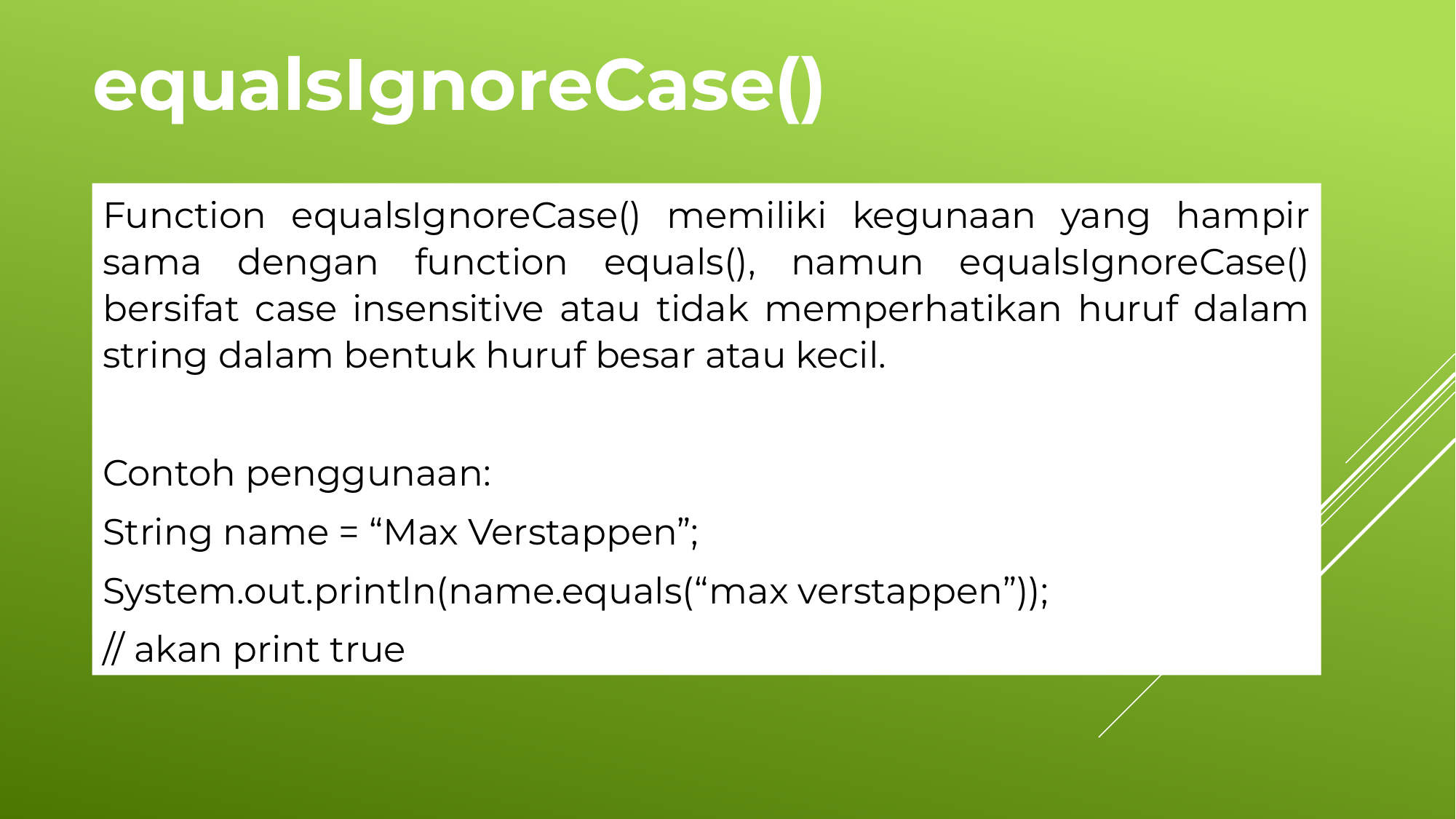

equalsIgnoreCase()
Function equalsIgnoreCase() memiliki kegunaan yang hampir sama dengan function equals(), namun equalsIgnoreCase() bersifat case insensitive atau tidak memperhatikan huruf dalam string dalam bentuk huruf besar atau kecil.

Contoh penggunaan:
String name = “Max Verstappen”;
System.out.println(name.equals(“max verstappen”));
// akan print true